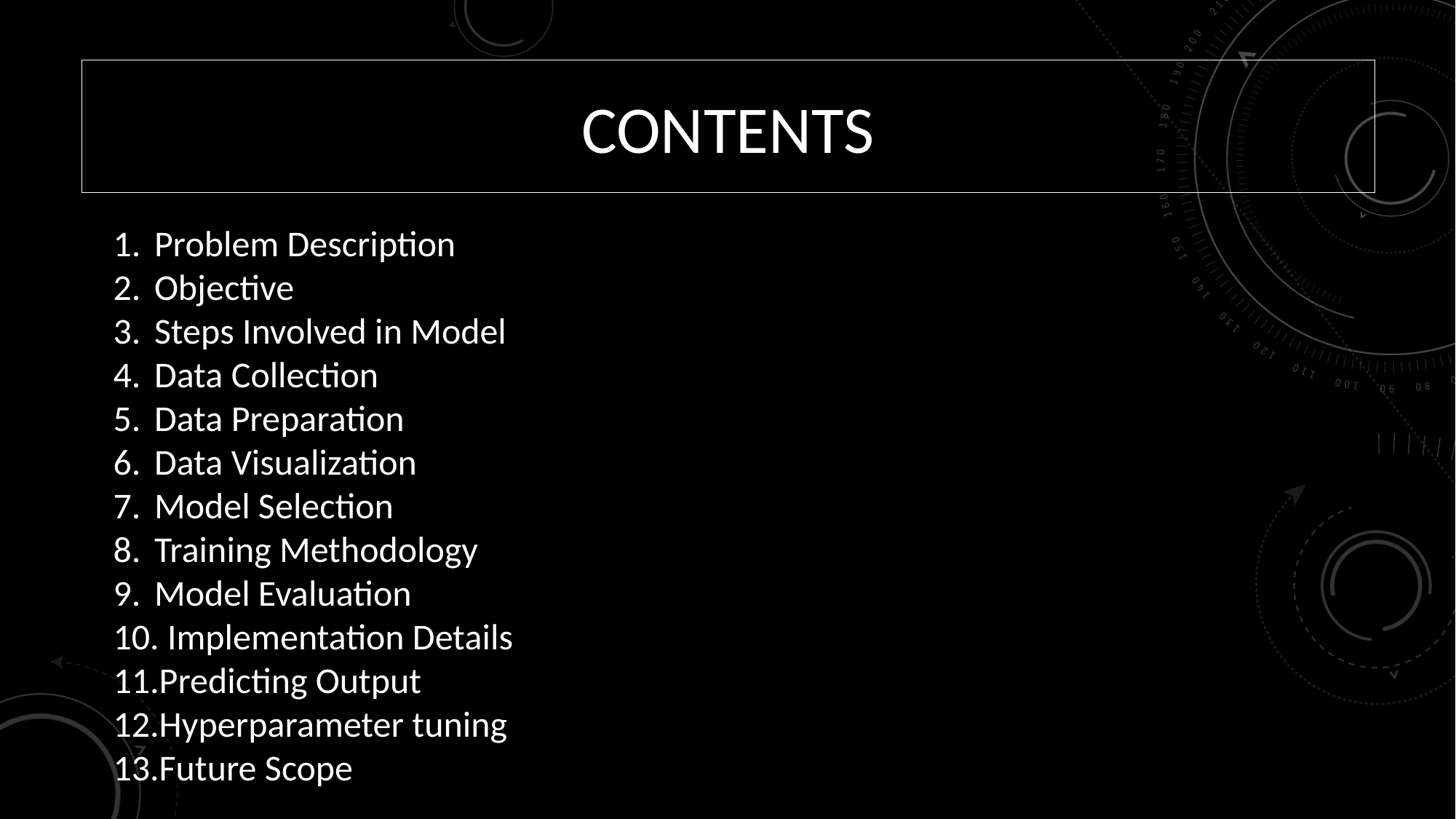

# Contents
Problem Description
Objective
Steps Involved in Model
Data Collection
Data Preparation
Data Visualization
Model Selection
Training Methodology
Model Evaluation
 Implementation Details
Predicting Output
Hyperparameter tuning
Future Scope